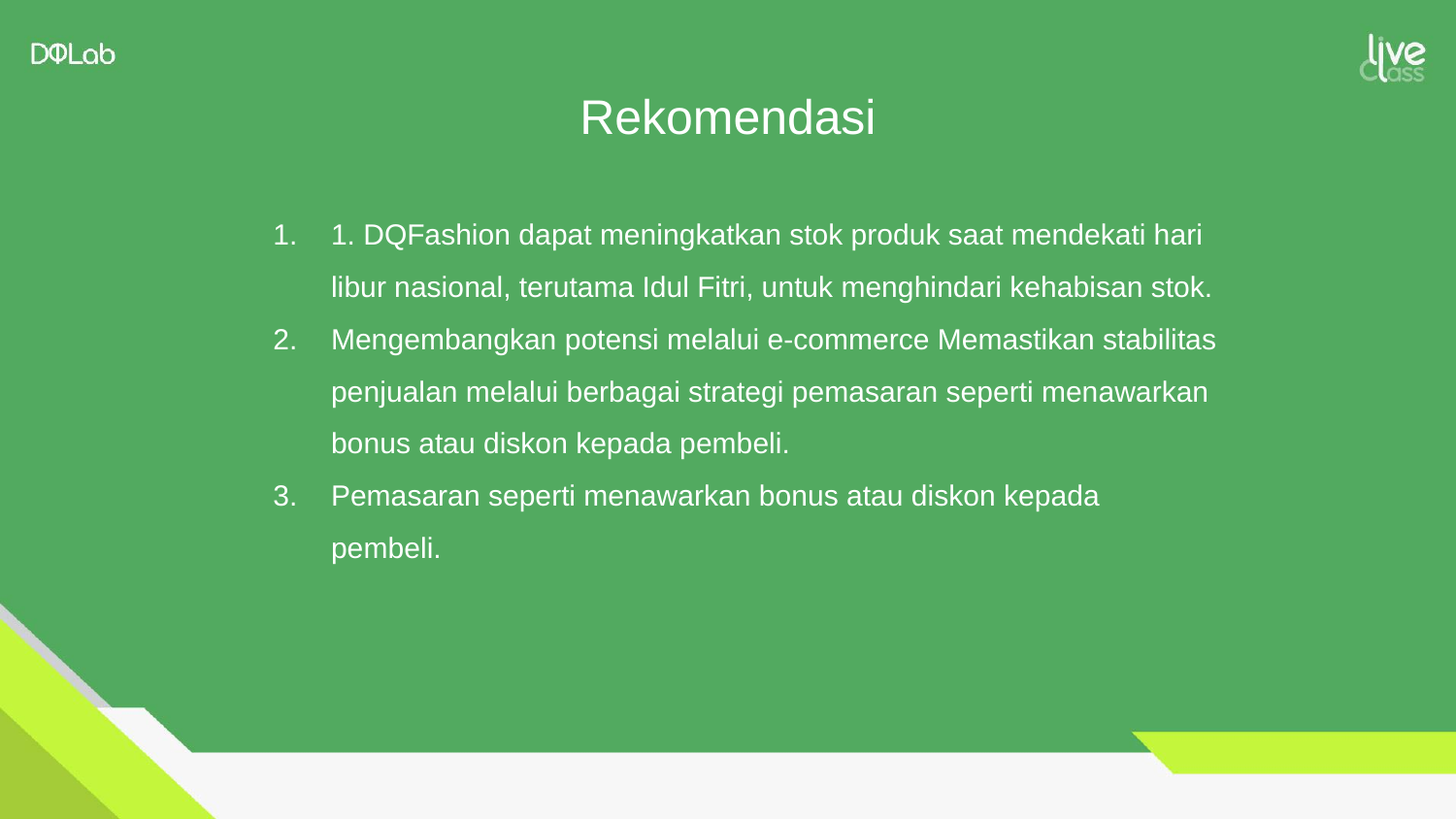

Rekomendasi
1. DQFashion dapat meningkatkan stok produk saat mendekati hari libur nasional, terutama Idul Fitri, untuk menghindari kehabisan stok.
Mengembangkan potensi melalui e-commerce Memastikan stabilitas penjualan melalui berbagai strategi pemasaran seperti menawarkan bonus atau diskon kepada pembeli.
Pemasaran seperti menawarkan bonus atau diskon kepada pembeli.